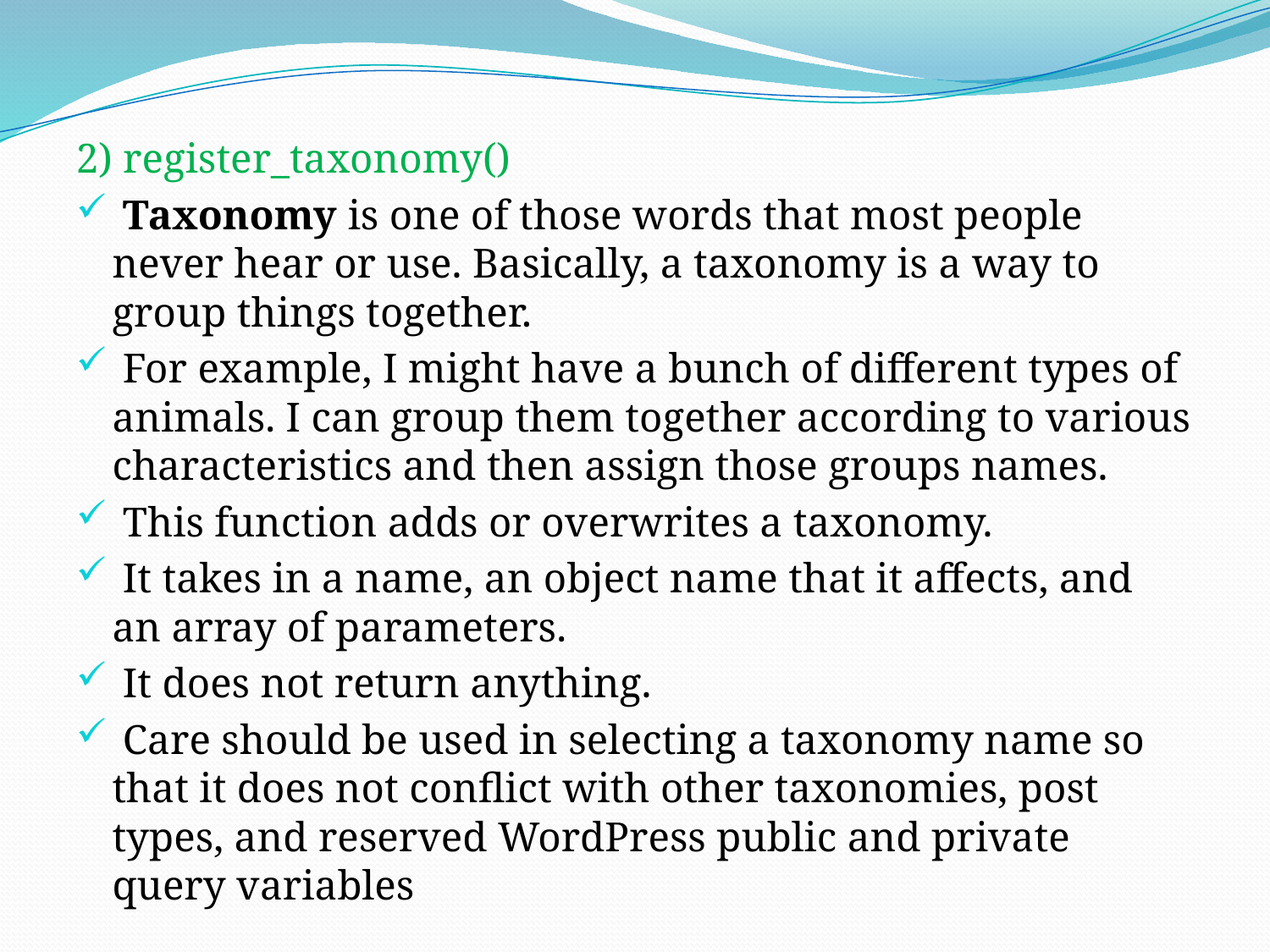

2) register_taxonomy()
 Taxonomy is one of those words that most people never hear or use. Basically, a taxonomy is a way to group things together.
 For example, I might have a bunch of different types of animals. I can group them together according to various characteristics and then assign those groups names.
 This function adds or overwrites a taxonomy.
 It takes in a name, an object name that it affects, and an array of parameters.
 It does not return anything.
 Care should be used in selecting a taxonomy name so that it does not conflict with other taxonomies, post types, and reserved WordPress public and private query variables